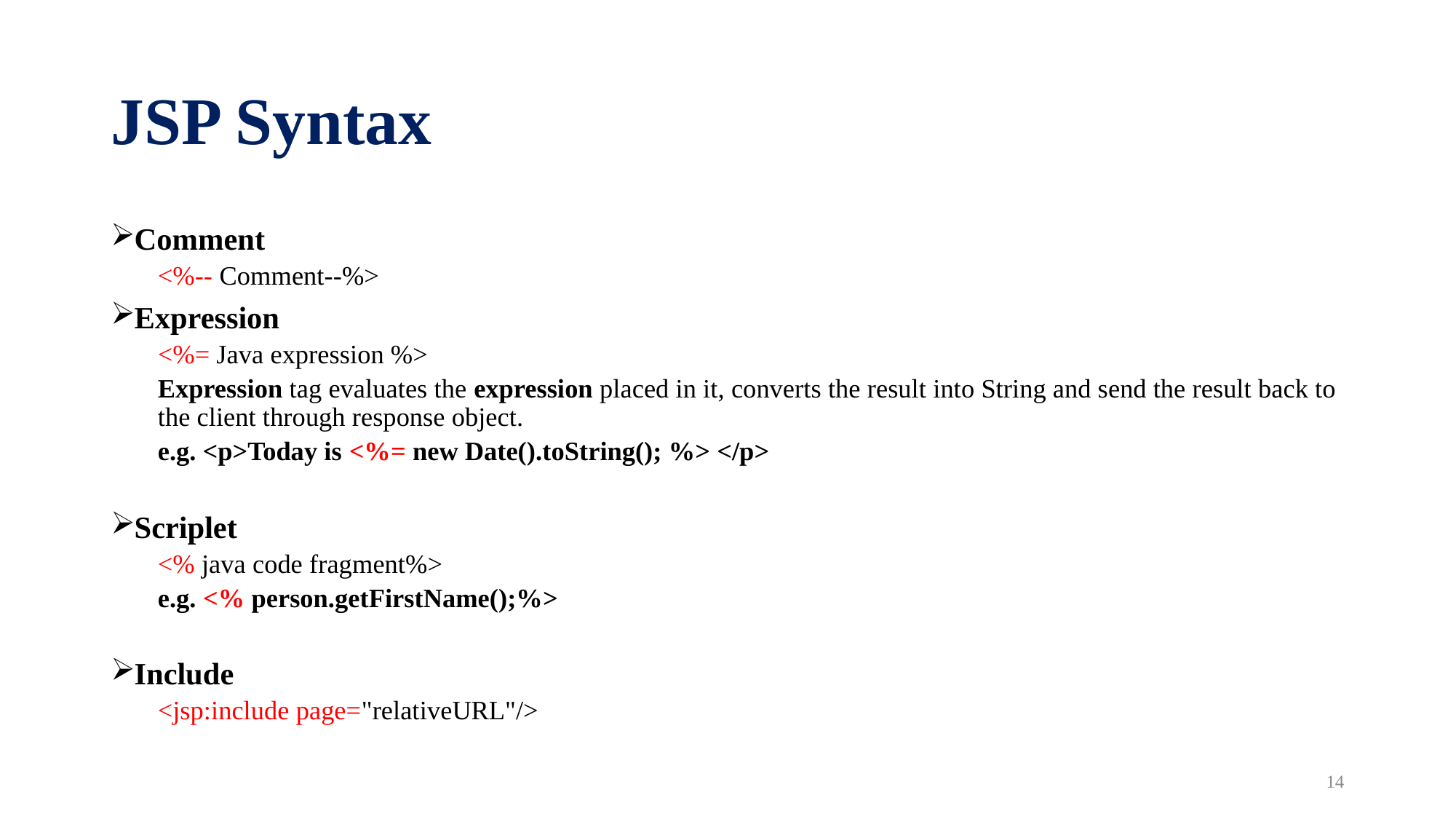

# JSP Syntax
Comment
<%-- Comment--%>
Expression
<%= Java expression %>
Expression tag evaluates the expression placed in it, converts the result into String and send the result back to the client through response object.
e.g. <p>Today is <%= new Date().toString(); %> </p>

Scriplet
<% java code fragment%>
e.g. <% person.getFirstName();%>

Include
<jsp:include page="relativeURL"/>

14